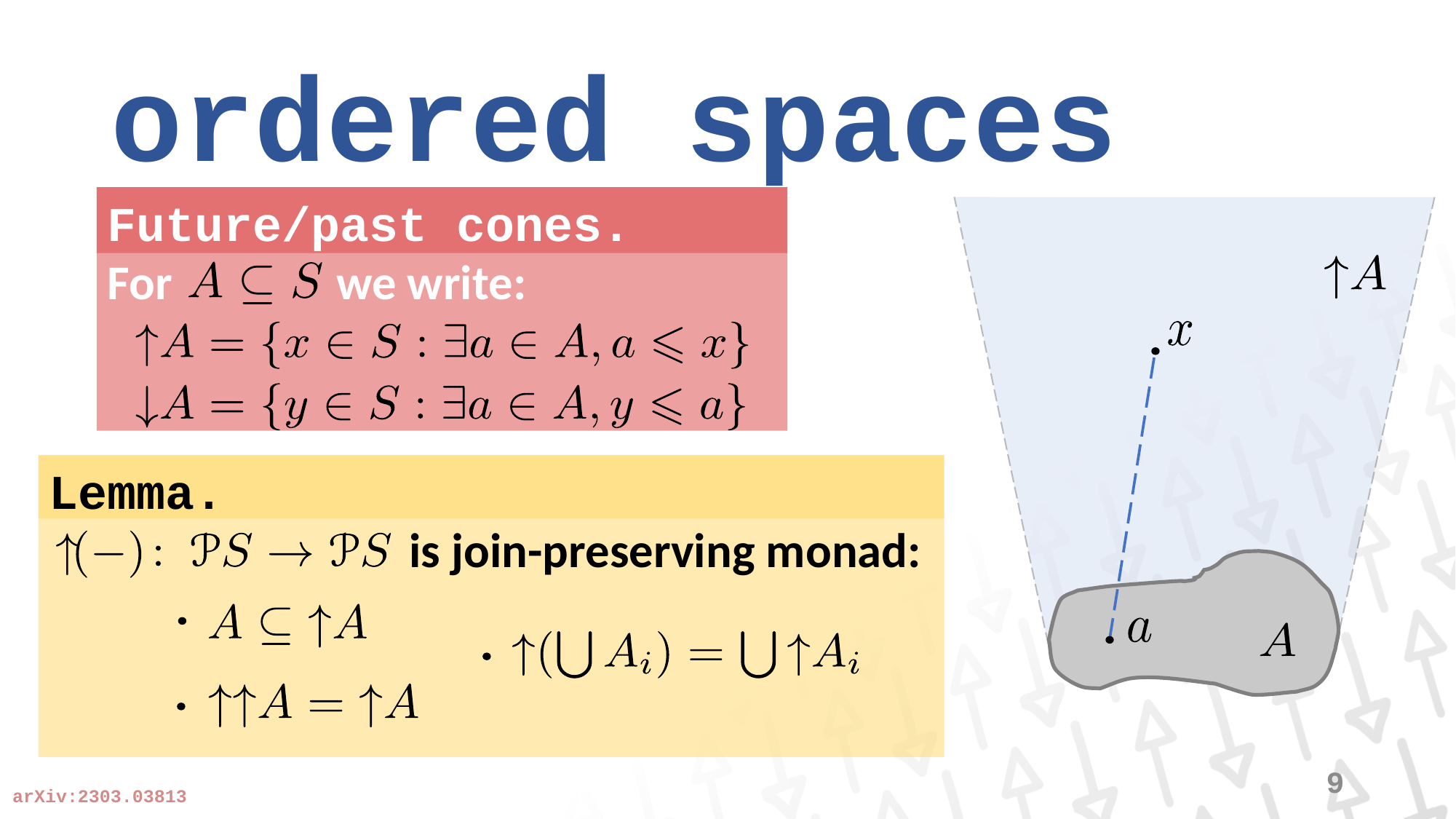

# ordered spaces

Future/past cones.
For               we write:

Lemma.
                                 is join-preserving monad:

9
arXiv:2303.03813